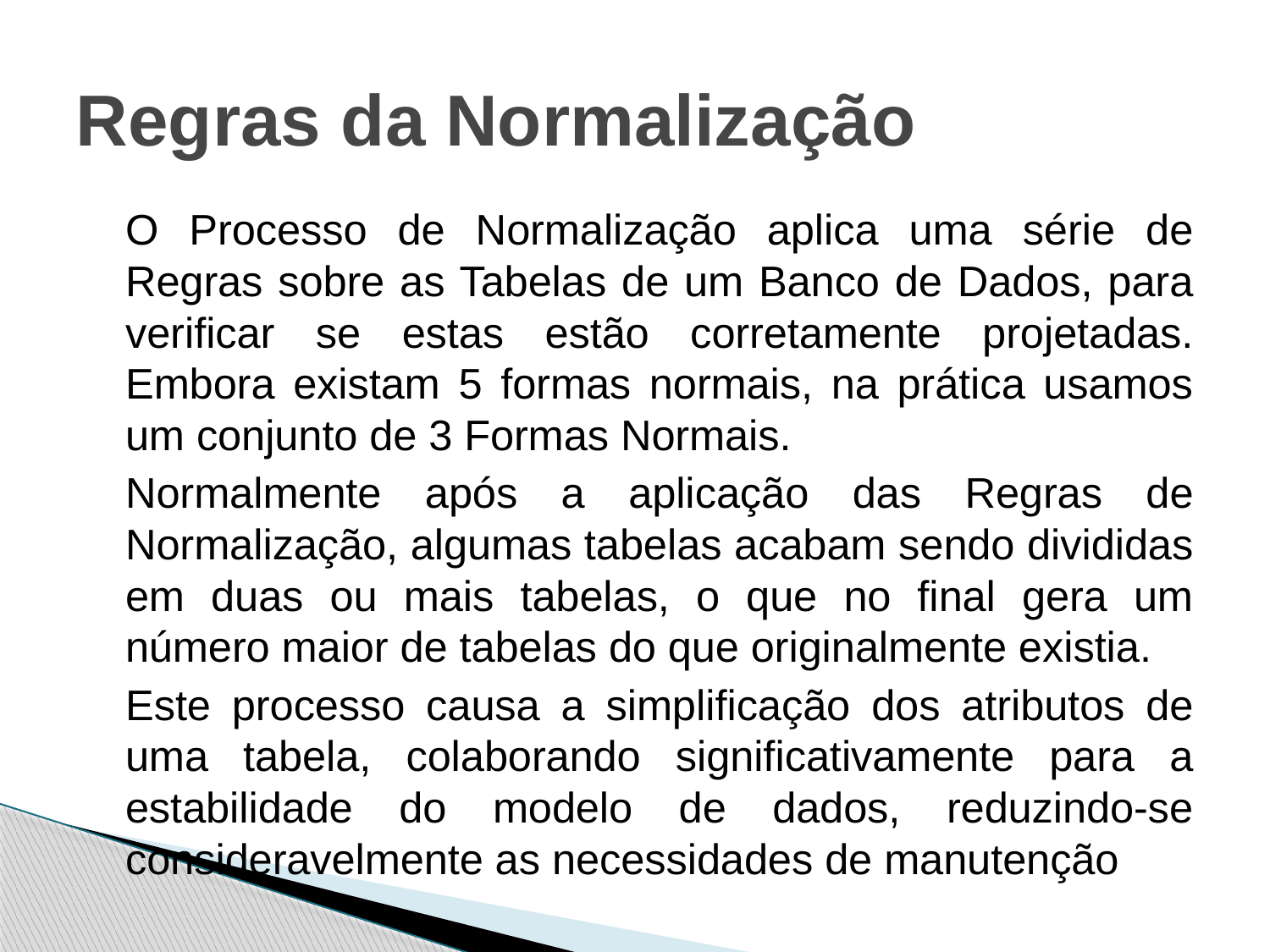

# Regras da Normalização
	O Processo de Normalização aplica uma série de Regras sobre as Tabelas de um Banco de Dados, para verificar se estas estão corretamente projetadas. Embora existam 5 formas normais, na prática usamos um conjunto de 3 Formas Normais.
	Normalmente após a aplicação das Regras de Normalização, algumas tabelas acabam sendo divididas em duas ou mais tabelas, o que no final gera um número maior de tabelas do que originalmente existia.
	Este processo causa a simplificação dos atributos de uma tabela, colaborando significativamente para a estabilidade do modelo de dados, reduzindo-se consideravelmente as necessidades de manutenção